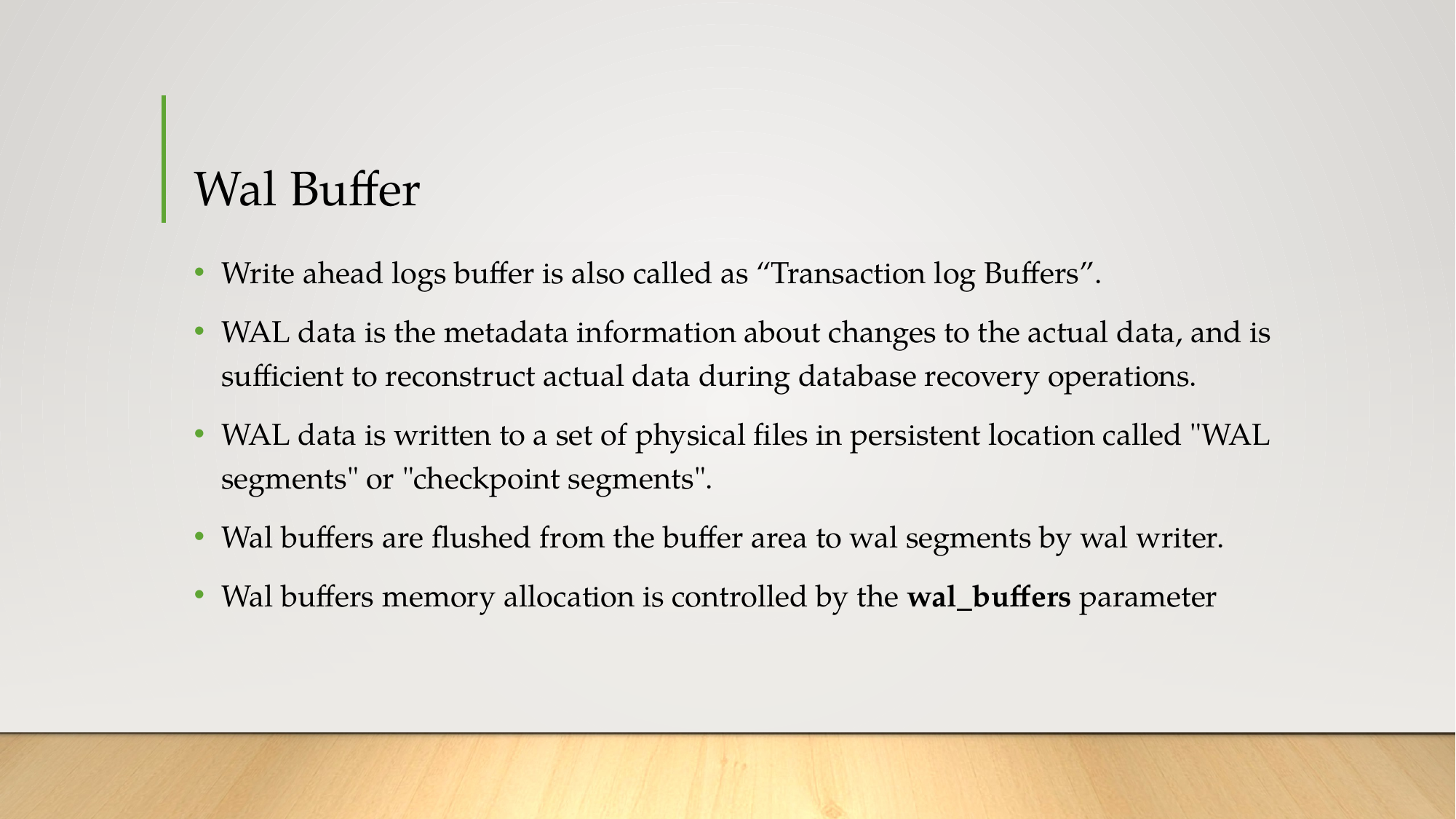

# Wal Buffer
Write ahead logs buffer is also called as “Transaction log Buffers”.
WAL data is the metadata information about changes to the actual data, and is sufficient to reconstruct actual data during database recovery operations.
WAL data is written to a set of physical files in persistent location called "WAL segments" or "checkpoint segments".
Wal buffers are flushed from the buffer area to wal segments by wal writer.
Wal buffers memory allocation is controlled by the wal_buffers parameter